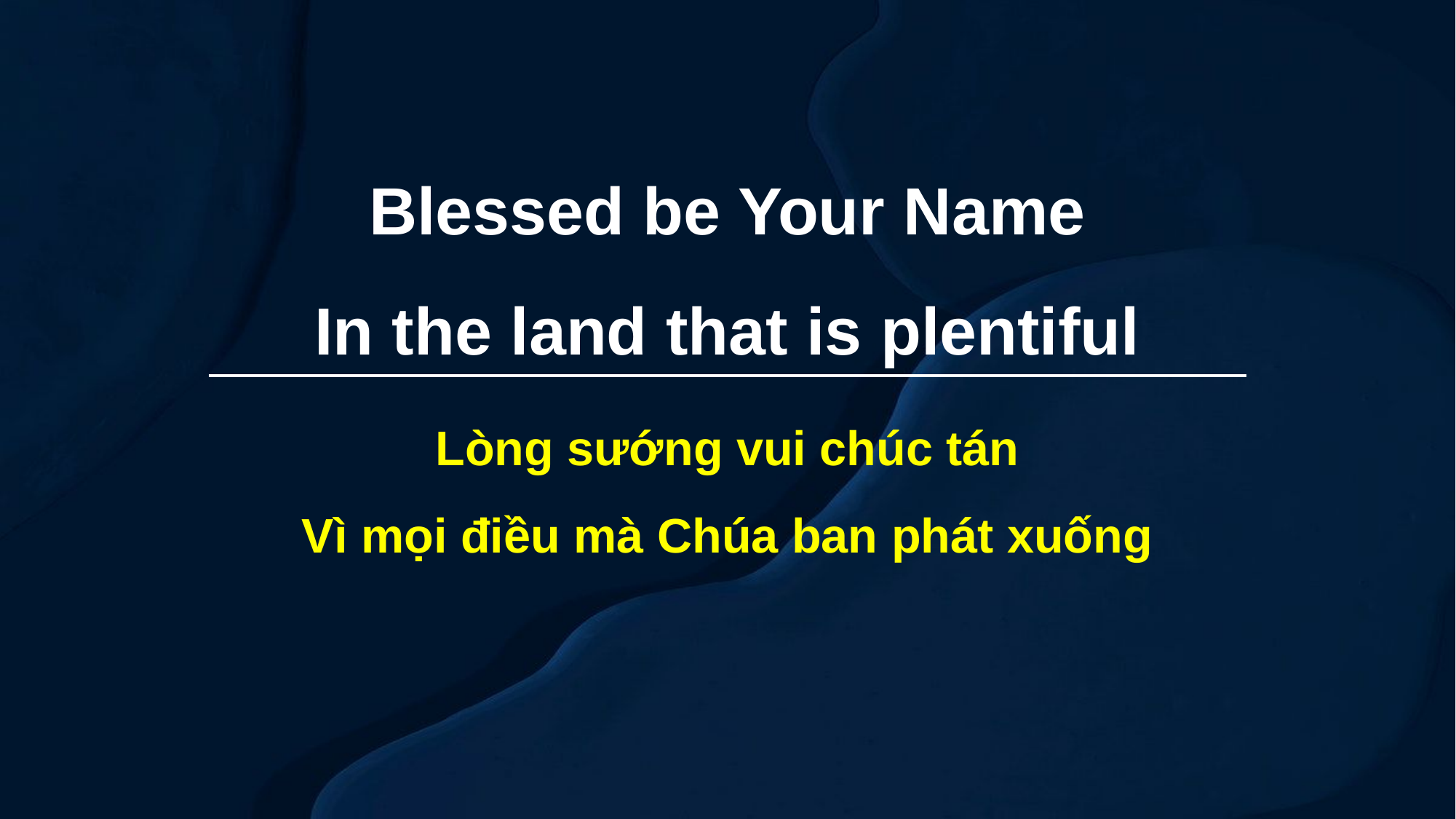

Blessed be Your Name
In the land that is plentiful
Lòng sướng vui chúc tán
Vì mọi điều mà Chúa ban phát xuống